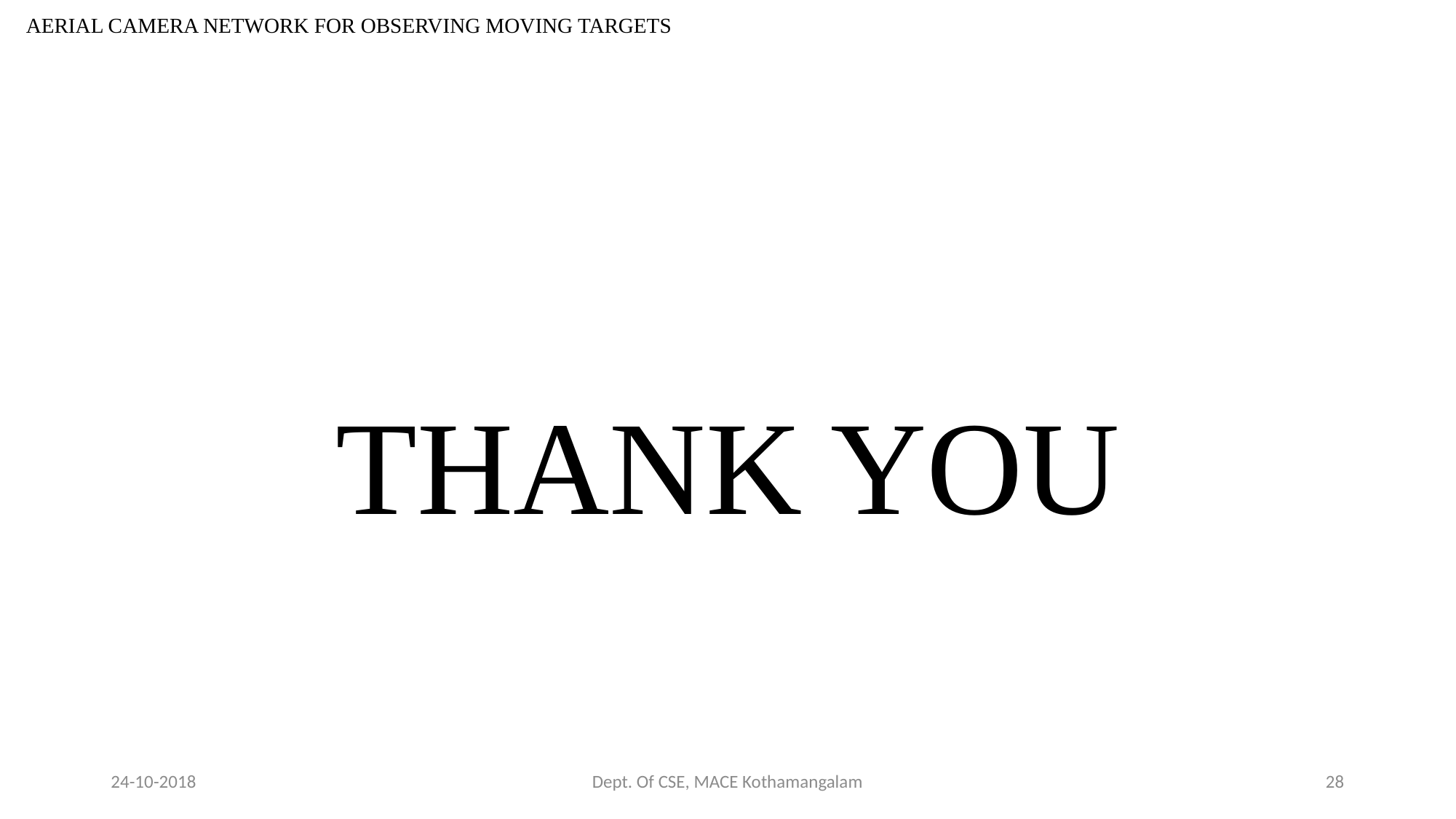

AERIAL CAMERA NETWORK FOR OBSERVING MOVING TARGETS
#

THANK YOU
24-10-2018
Dept. Of CSE, MACE Kothamangalam
28